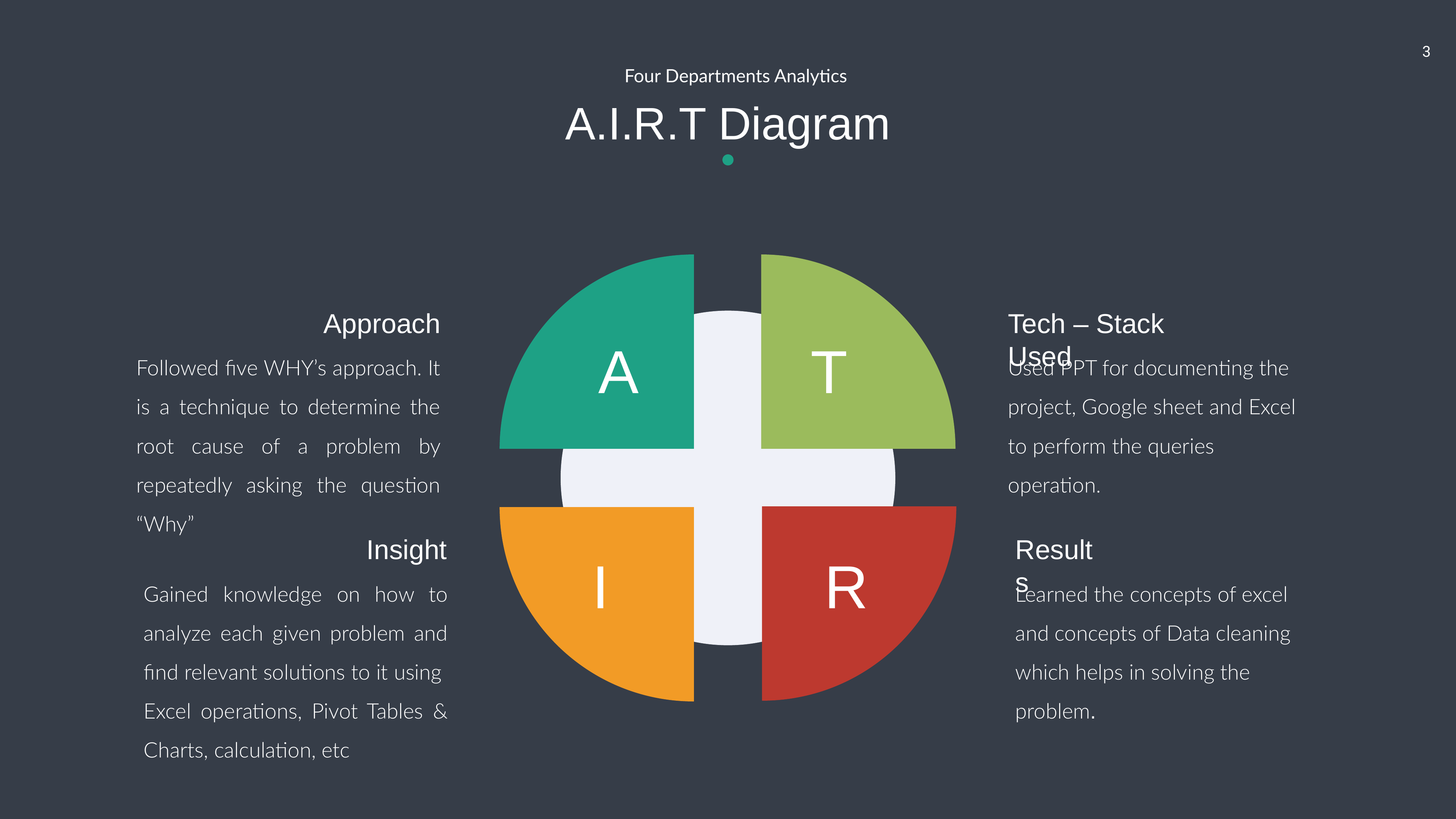

Four Departments Analytics
A.I.R.T Diagram

A

T

R

I
Approach
Tech – Stack Used

Followed five WHY’s approach. It is a technique to determine the root cause of a problem by repeatedly asking the question “Why”
Used PPT for documenting the project, Google sheet and Excel to perform the queries operation.
Insight
Results
Gained knowledge on how to analyze each given problem and find relevant solutions to it using  Excel operations, Pivot Tables & Charts, calculation, etc
Learned the concepts of excel and concepts of Data cleaning which helps in solving the problem.